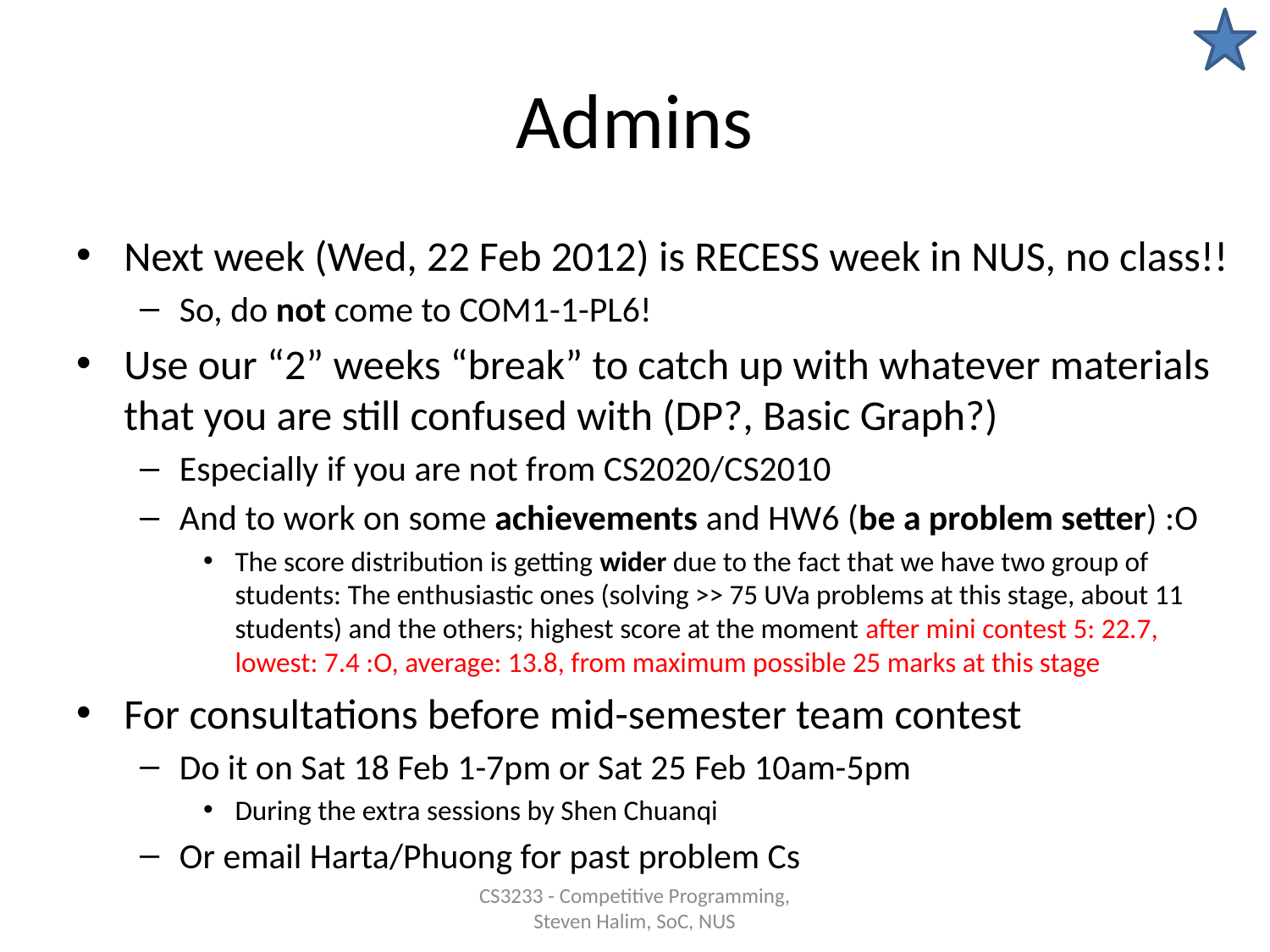

# Admins
Next week (Wed, 22 Feb 2012) is RECESS week in NUS, no class!!
So, do not come to COM1-1-PL6!
Use our “2” weeks “break” to catch up with whatever materials that you are still confused with (DP?, Basic Graph?)
Especially if you are not from CS2020/CS2010
And to work on some achievements and HW6 (be a problem setter) :O
The score distribution is getting wider due to the fact that we have two group of students: The enthusiastic ones (solving >> 75 UVa problems at this stage, about 11 students) and the others; highest score at the moment after mini contest 5: 22.7, lowest: 7.4 :O, average: 13.8, from maximum possible 25 marks at this stage
For consultations before mid-semester team contest
Do it on Sat 18 Feb 1-7pm or Sat 25 Feb 10am-5pm
During the extra sessions by Shen Chuanqi
Or email Harta/Phuong for past problem Cs
CS3233 - Competitive Programming,
Steven Halim, SoC, NUS